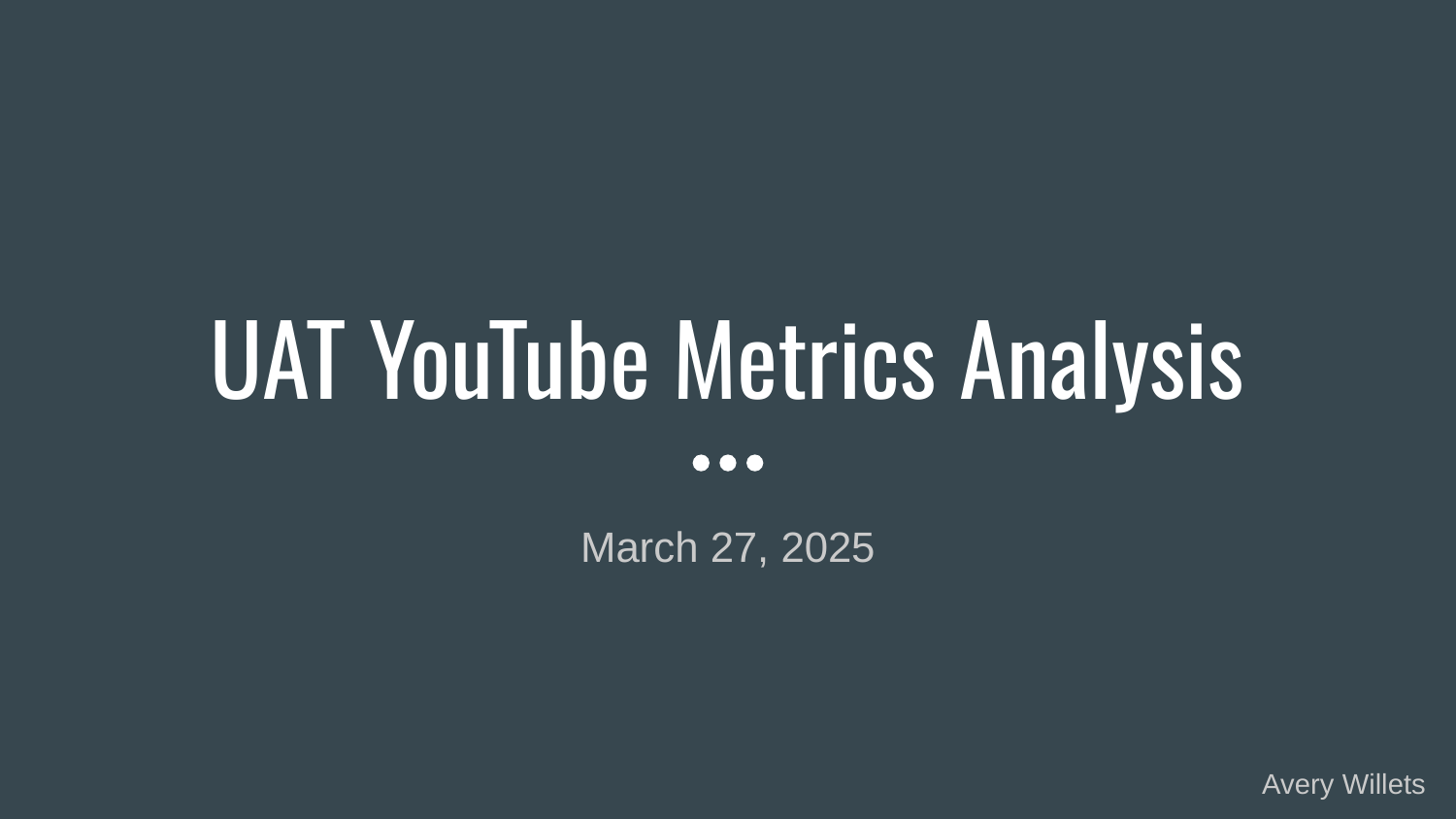

# UAT YouTube Metrics Analysis
March 27, 2025
Avery Willets